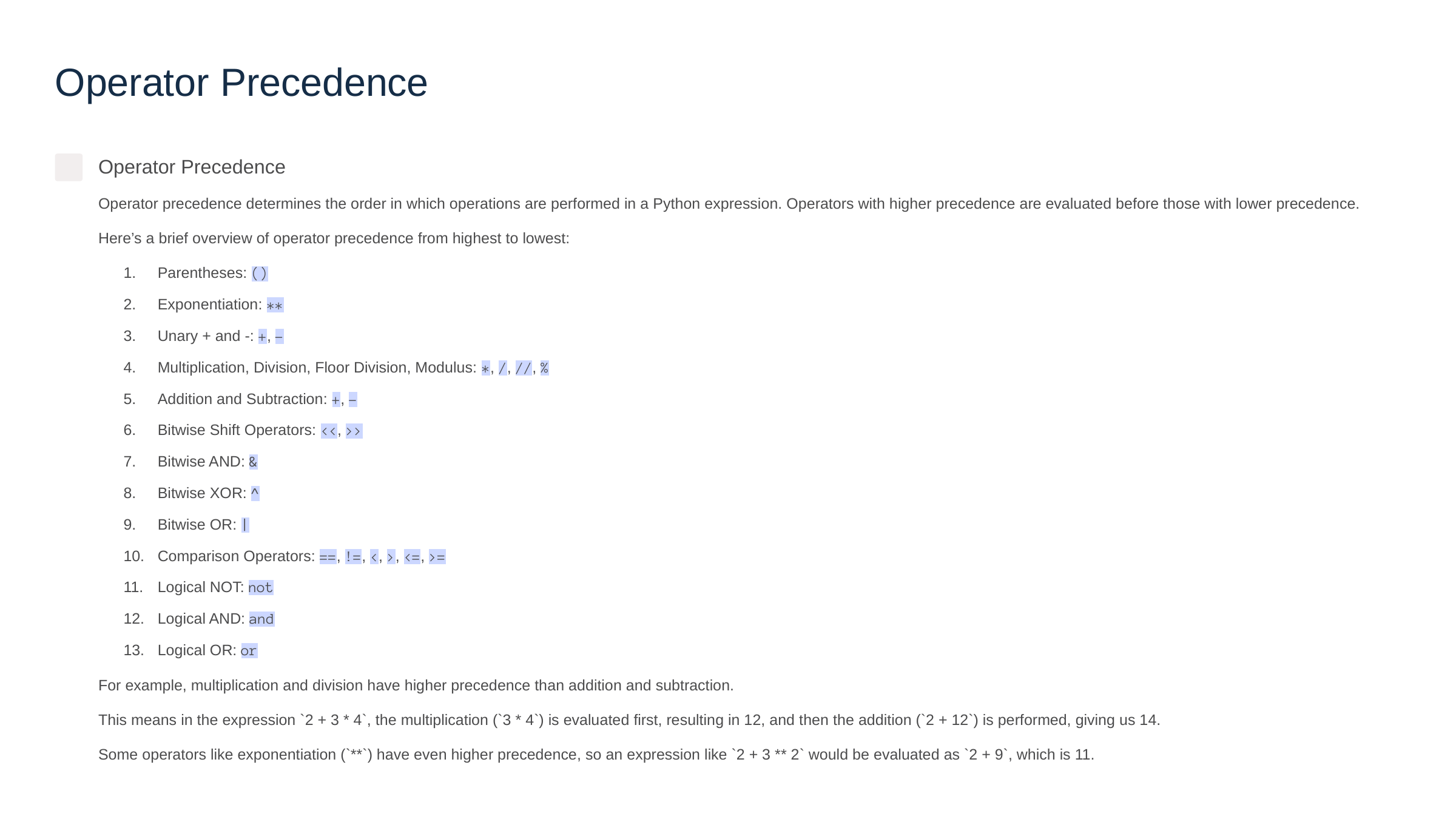

Operator Precedence

Operator Precedence
Operator precedence determines the order in which operations are performed in a Python expression. Operators with higher precedence are evaluated before those with lower precedence.
Here’s a brief overview of operator precedence from highest to lowest:
Parentheses: ()
Exponentiation: **
Unary + and -: +, -
Multiplication, Division, Floor Division, Modulus: *, /, //, %
Addition and Subtraction: +, -
Bitwise Shift Operators: <<, >>
Bitwise AND: &
Bitwise XOR: ^
Bitwise OR: |
Comparison Operators: ==, !=, <, >, <=, >=
Logical NOT: not
Logical AND: and
Logical OR: or
For example, multiplication and division have higher precedence than addition and subtraction.
This means in the expression `2 + 3 * 4`, the multiplication (`3 * 4`) is evaluated first, resulting in 12, and then the addition (`2 + 12`) is performed, giving us 14.
Some operators like exponentiation (`**`) have even higher precedence, so an expression like `2 + 3 ** 2` would be evaluated as `2 + 9`, which is 11.